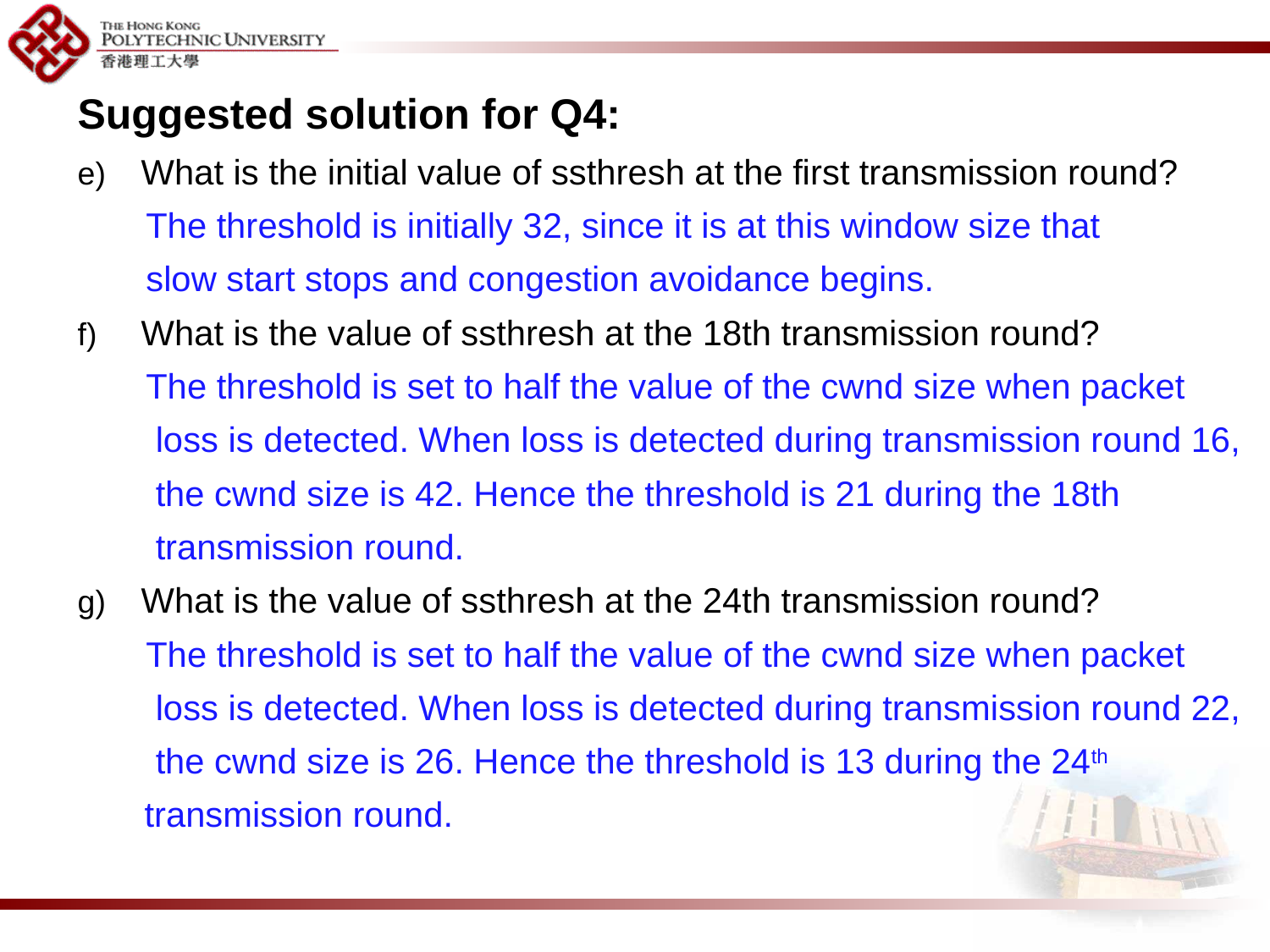

Suggested solution for Q4:
What is the initial value of ssthresh at the first transmission round?
       The threshold is initially 32, since it is at this window size that
       slow start stops and congestion avoidance begins.
What is the value of ssthresh at the 18th transmission round?
       The threshold is set to half the value of the cwnd size when packet
        loss is detected. When loss is detected during transmission round 16,
        the cwnd size is 42. Hence the threshold is 21 during the 18th
        transmission round.
What is the value of ssthresh at the 24th transmission round?
       The threshold is set to half the value of the cwnd size when packet
        loss is detected. When loss is detected during transmission round 22,
        the cwnd size is 26. Hence the threshold is 13 during the 24th
           transmission round.